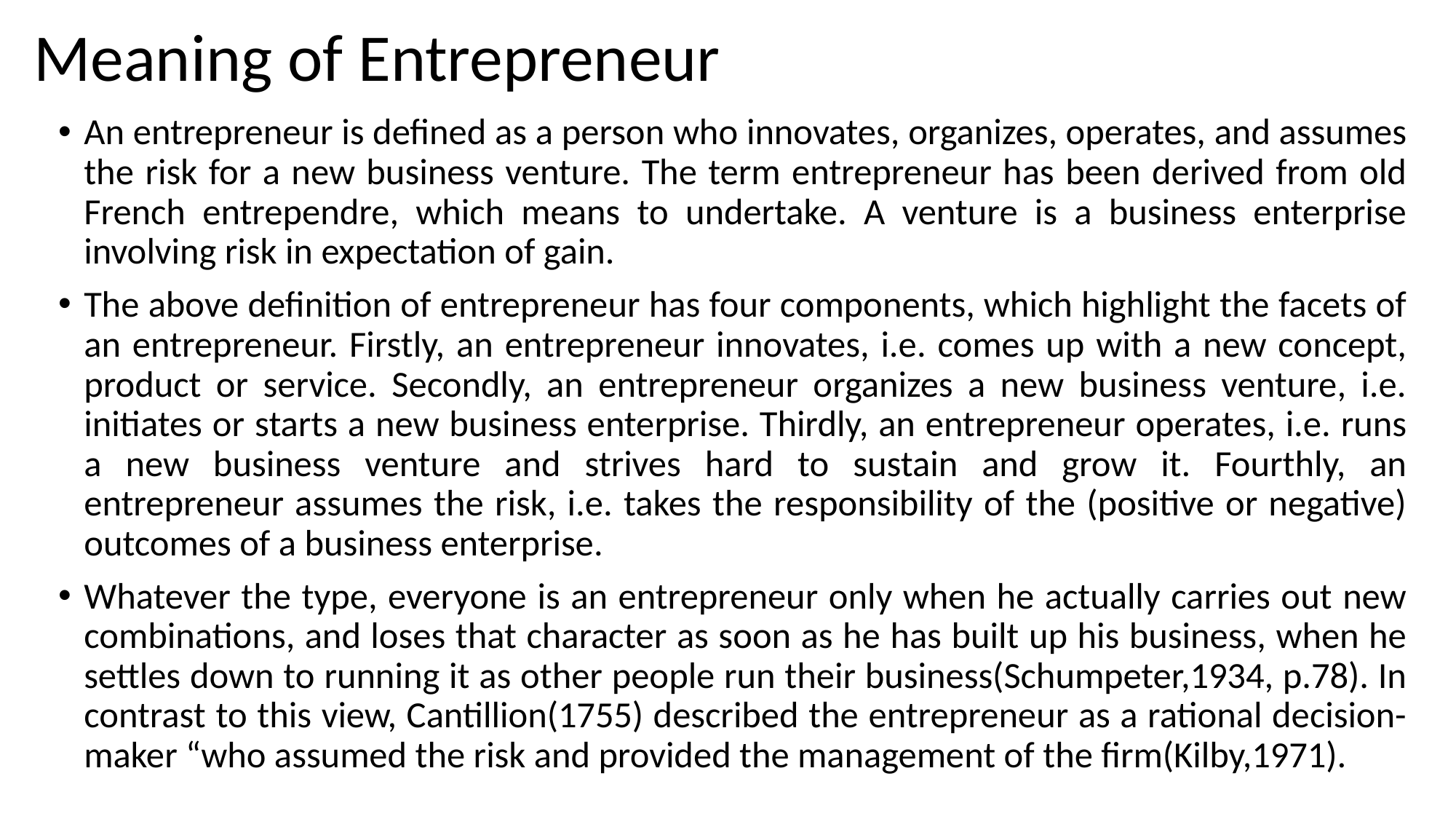

# Meaning of Entrepreneur
An entrepreneur is defined as a person who innovates, organizes, operates, and assumes the risk for a new business venture. The term entrepreneur has been derived from old French entrependre, which means to undertake. A venture is a business enterprise involving risk in expectation of gain.
The above definition of entrepreneur has four components, which highlight the facets of an entrepreneur. Firstly, an entrepreneur innovates, i.e. comes up with a new concept, product or service. Secondly, an entrepreneur organizes a new business venture, i.e. initiates or starts a new business enterprise. Thirdly, an entrepreneur operates, i.e. runs a new business venture and strives hard to sustain and grow it. Fourthly, an entrepreneur assumes the risk, i.e. takes the responsibility of the (positive or negative) outcomes of a business enterprise.
Whatever the type, everyone is an entrepreneur only when he actually carries out new combinations, and loses that character as soon as he has built up his business, when he settles down to running it as other people run their business(Schumpeter,1934, p.78). In contrast to this view, Cantillion(1755) described the entrepreneur as a rational decision-maker “who assumed the risk and provided the management of the firm(Kilby,1971).